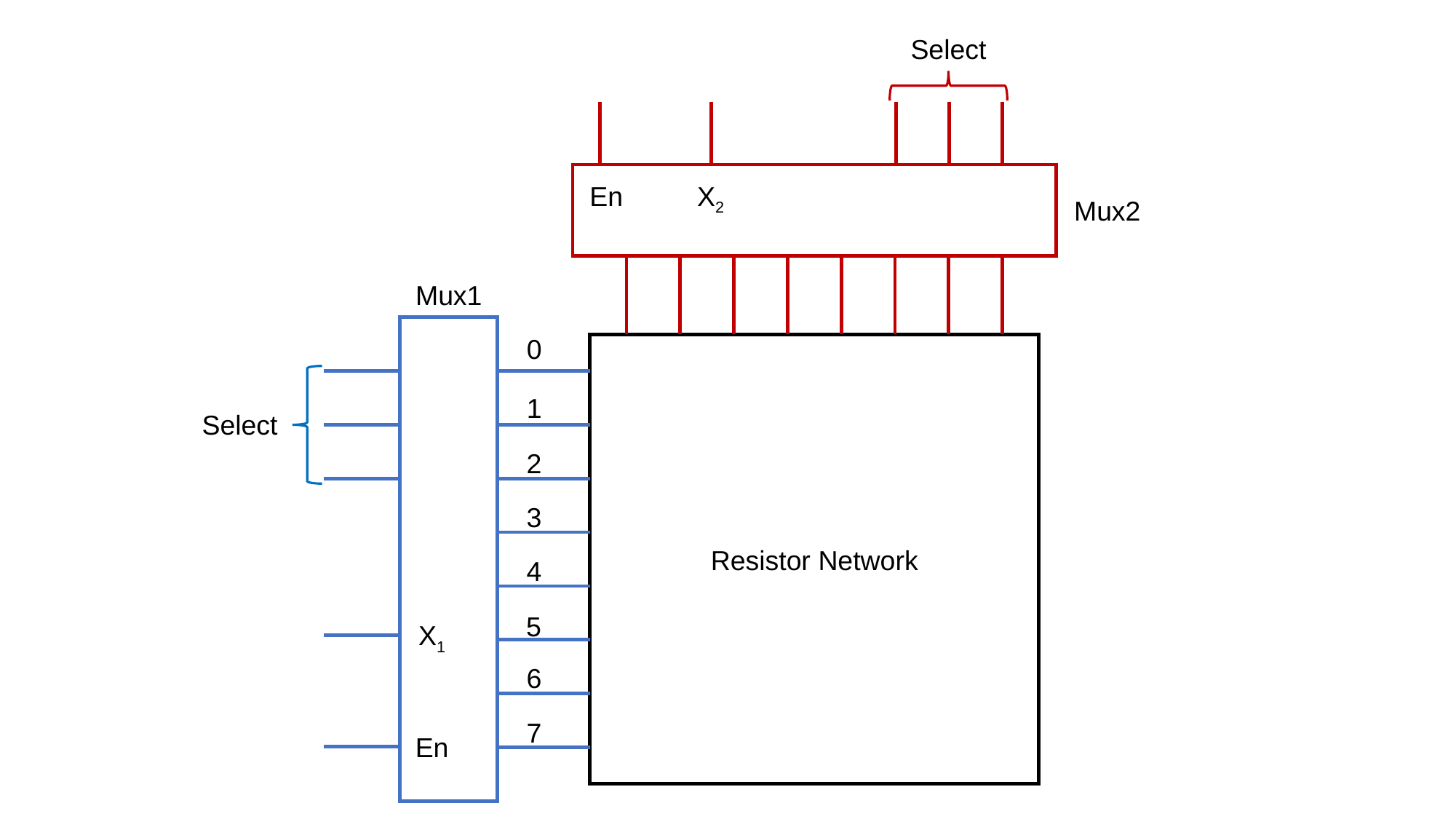

Select
En
X2
Mux2
Mux1

0
Resistor Network

1
Select
2
3
4
5
X1
6
7
En